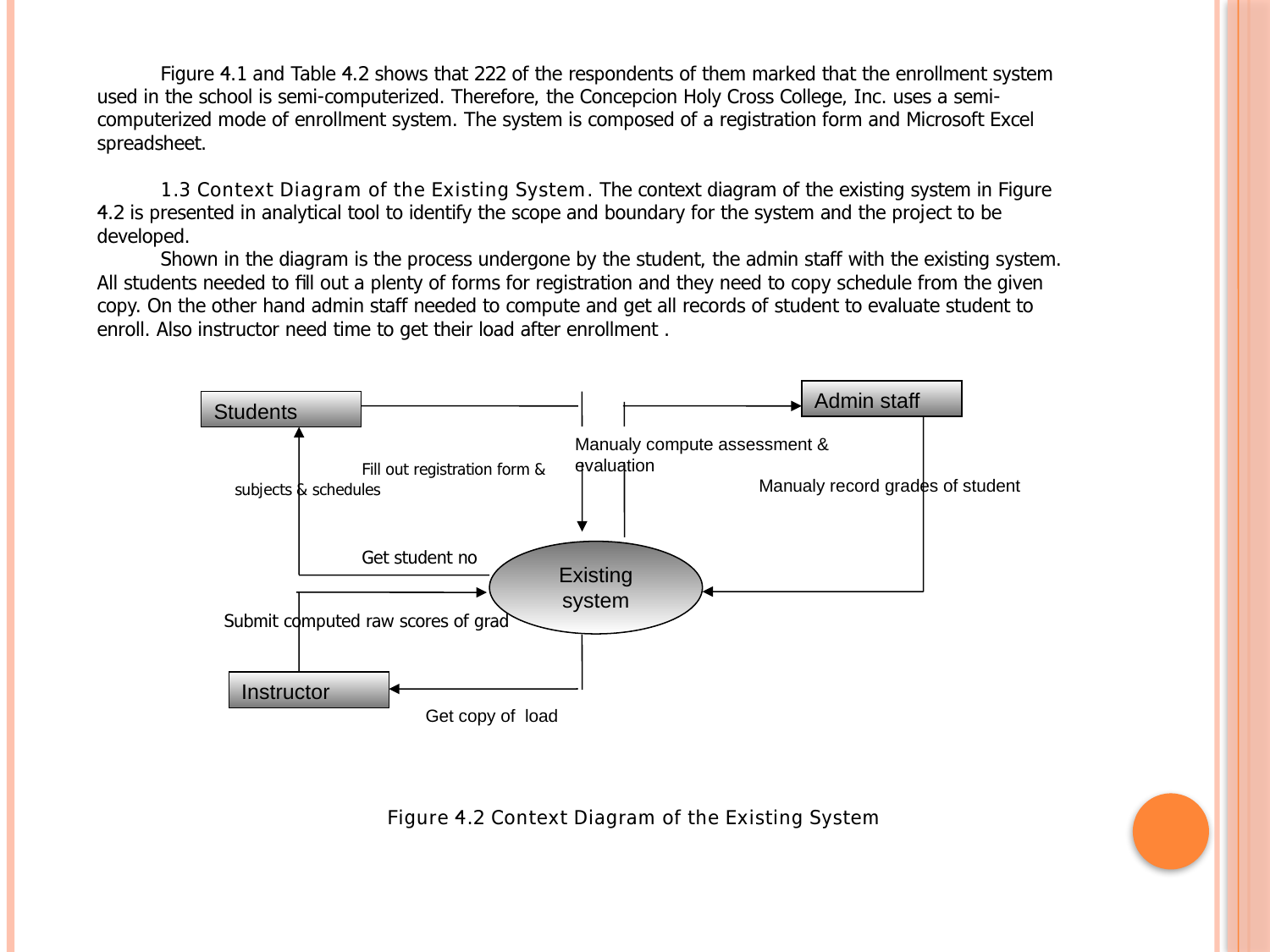

Figure 4.1 and Table 4.2 shows that 222 of the respondents of them marked that the enrollment system used in the school is semi-computerized. Therefore, the Concepcion Holy Cross College, Inc. uses a semi-computerized mode of enrollment system. The system is composed of a registration form and Microsoft Excel spreadsheet.

1.3 Context Diagram of the Existing System. The context diagram of the existing system in Figure 4.2 is presented in analytical tool to identify the scope and boundary for the system and the project to be developed.
Shown in the diagram is the process undergone by the student, the admin staff with the existing system. All students needed to fill out a plenty of forms for registration and they need to copy schedule from the given copy. On the other hand admin staff needed to compute and get all records of student to evaluate student to enroll. Also instructor need time to get their load after enrollment .

Admin staff
Students

Manualy compute assessment & evaluation
Manualy record grades of student
Existing system

Instructor

			Fill out registration form & subjects & schedules

	Get student no

Submit computed raw scores of grad

Get copy of  load

Figure 4.2 Context Diagram of the Existing System